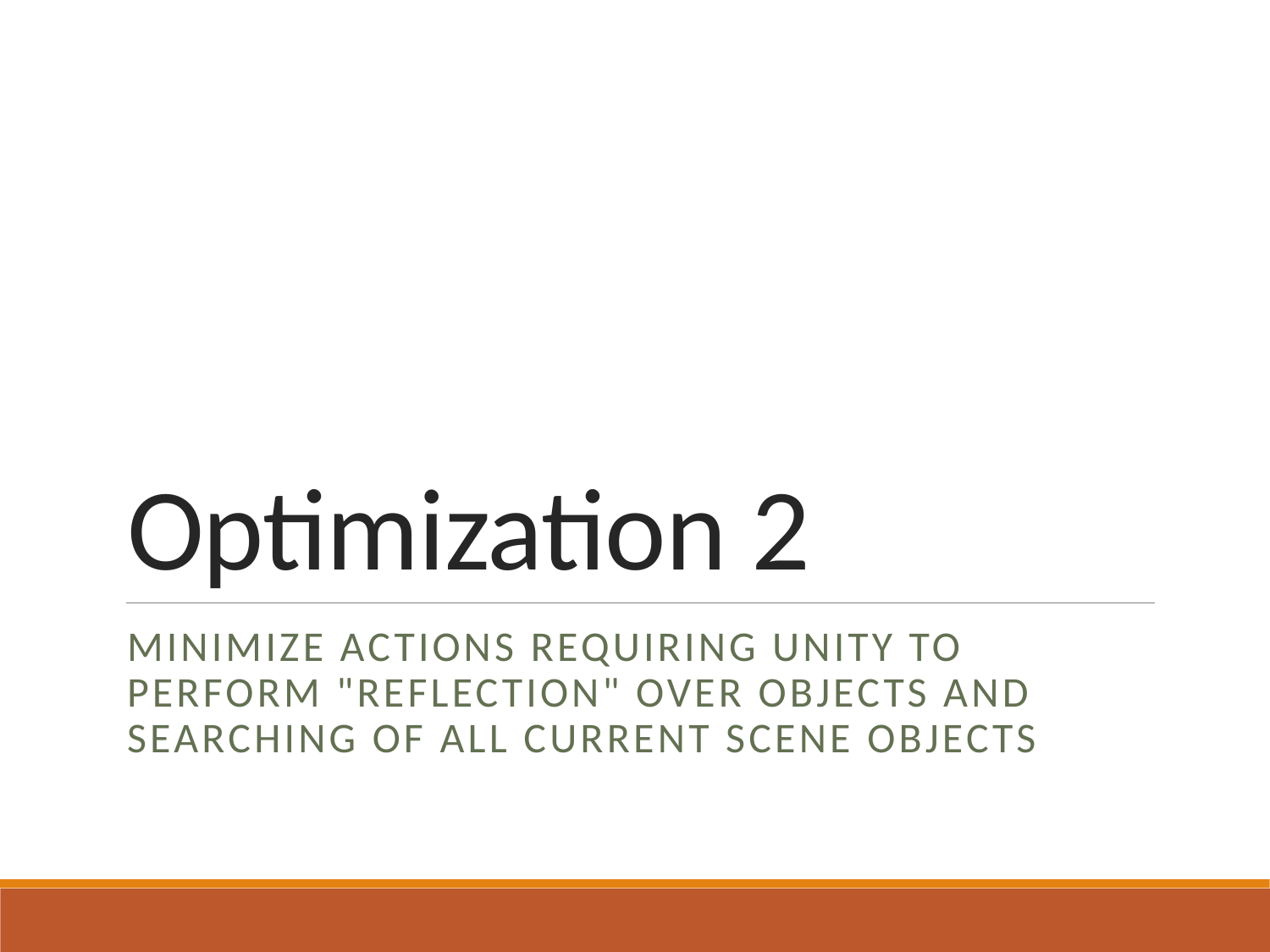

# Optimization 2
Minimize actions requiring Unity to perform "reflection" over objects and searching of all current scene objects